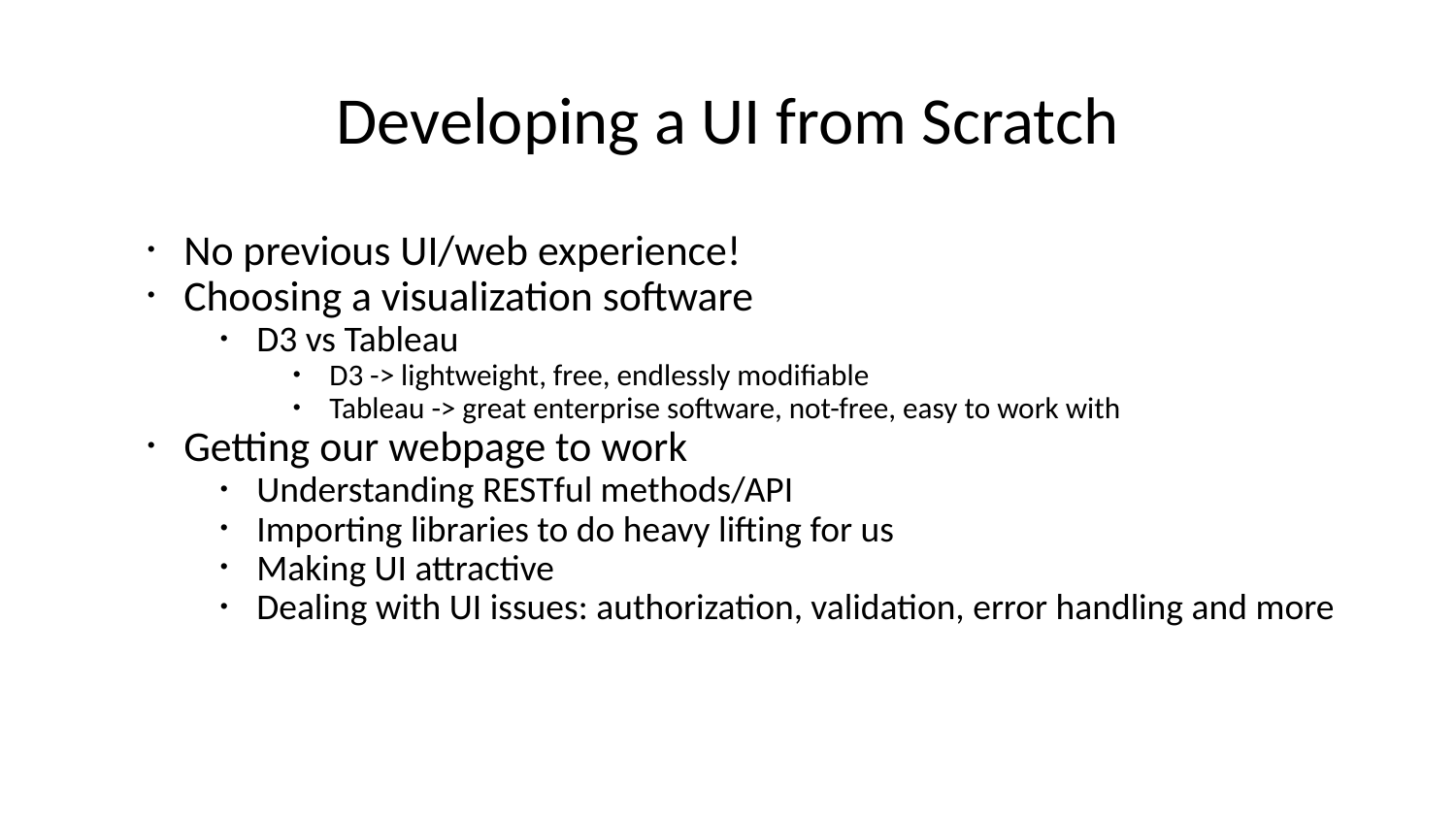

# Developing a UI from Scratch
No previous UI/web experience!
Choosing a visualization software
D3 vs Tableau
D3 -> lightweight, free, endlessly modifiable
Tableau -> great enterprise software, not-free, easy to work with
Getting our webpage to work
Understanding RESTful methods/API
Importing libraries to do heavy lifting for us
Making UI attractive
Dealing with UI issues: authorization, validation, error handling and more